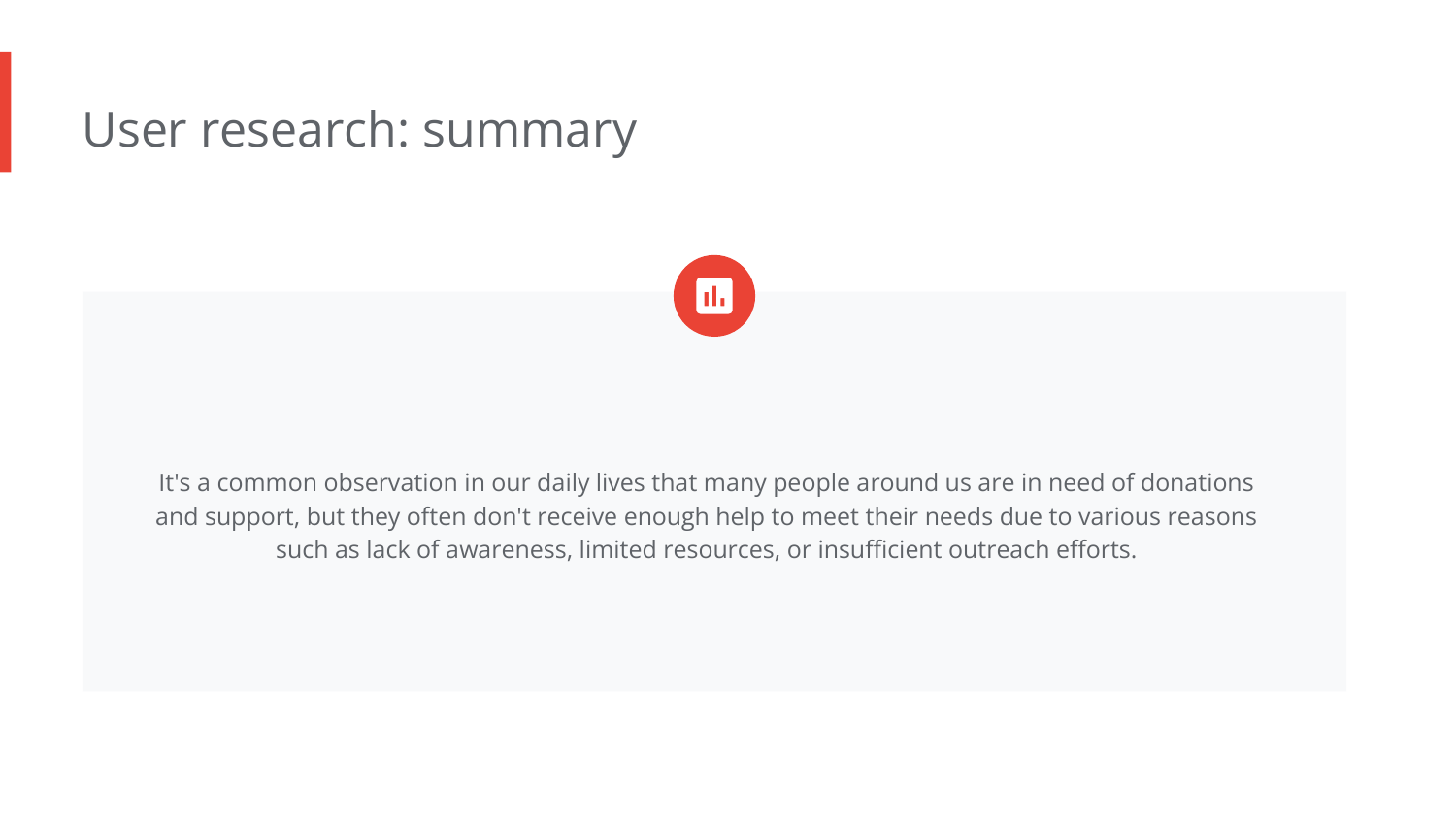

User research: summary

It's a common observation in our daily lives that many people around us are in need of donations and support, but they often don't receive enough help to meet their needs due to various reasons such as lack of awareness, limited resources, or insufficient outreach efforts.